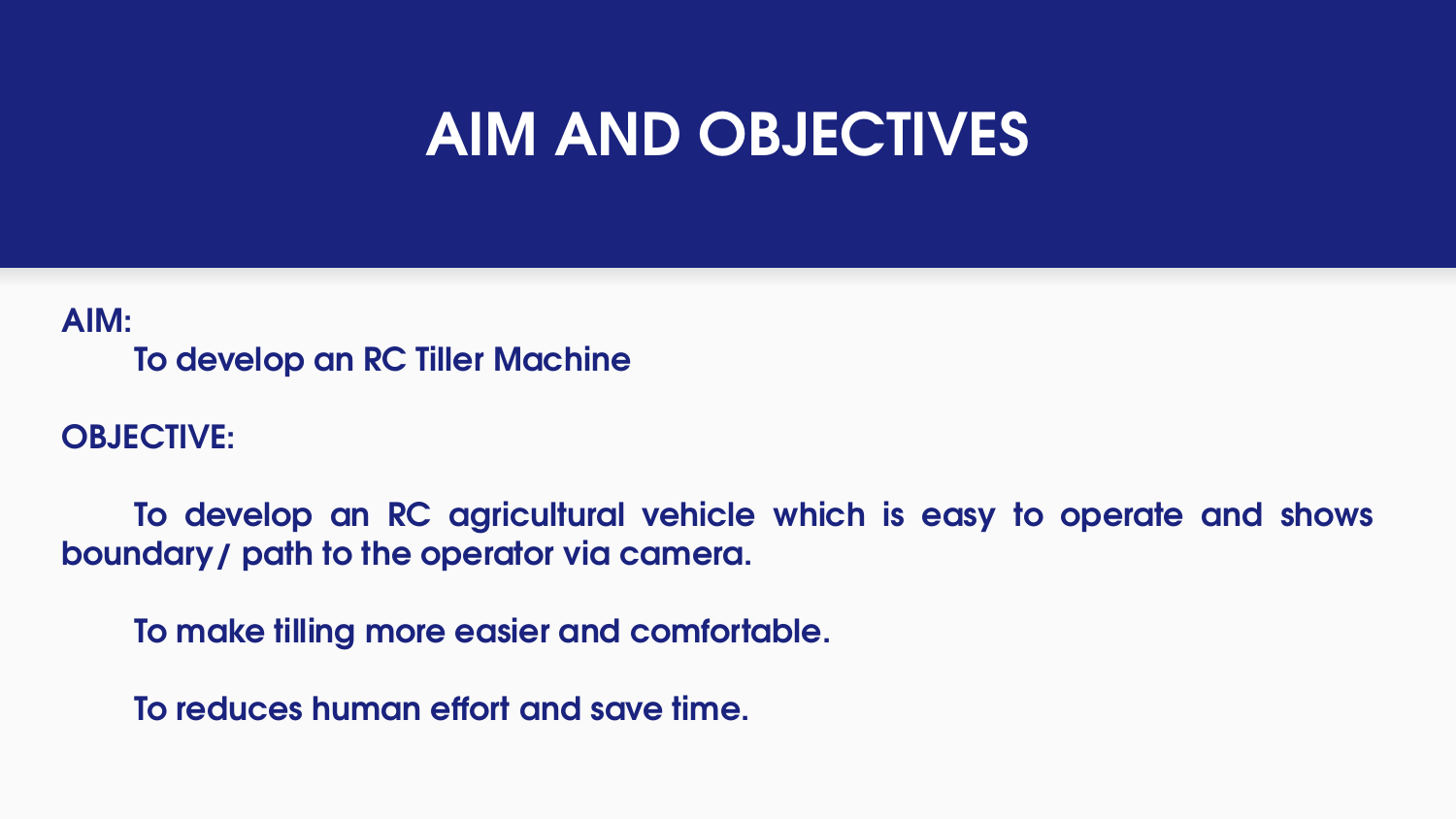

AIM AND OBJECTIVES
AIM:
To develop an RC Tiller Machine
OBJECTIVE:

To develop an RC agricultural vehicle which is easy to operate and shows boundary/ path to the operator via camera.

To make tilling more easier and comfortable.

To reduces human effort and save time.